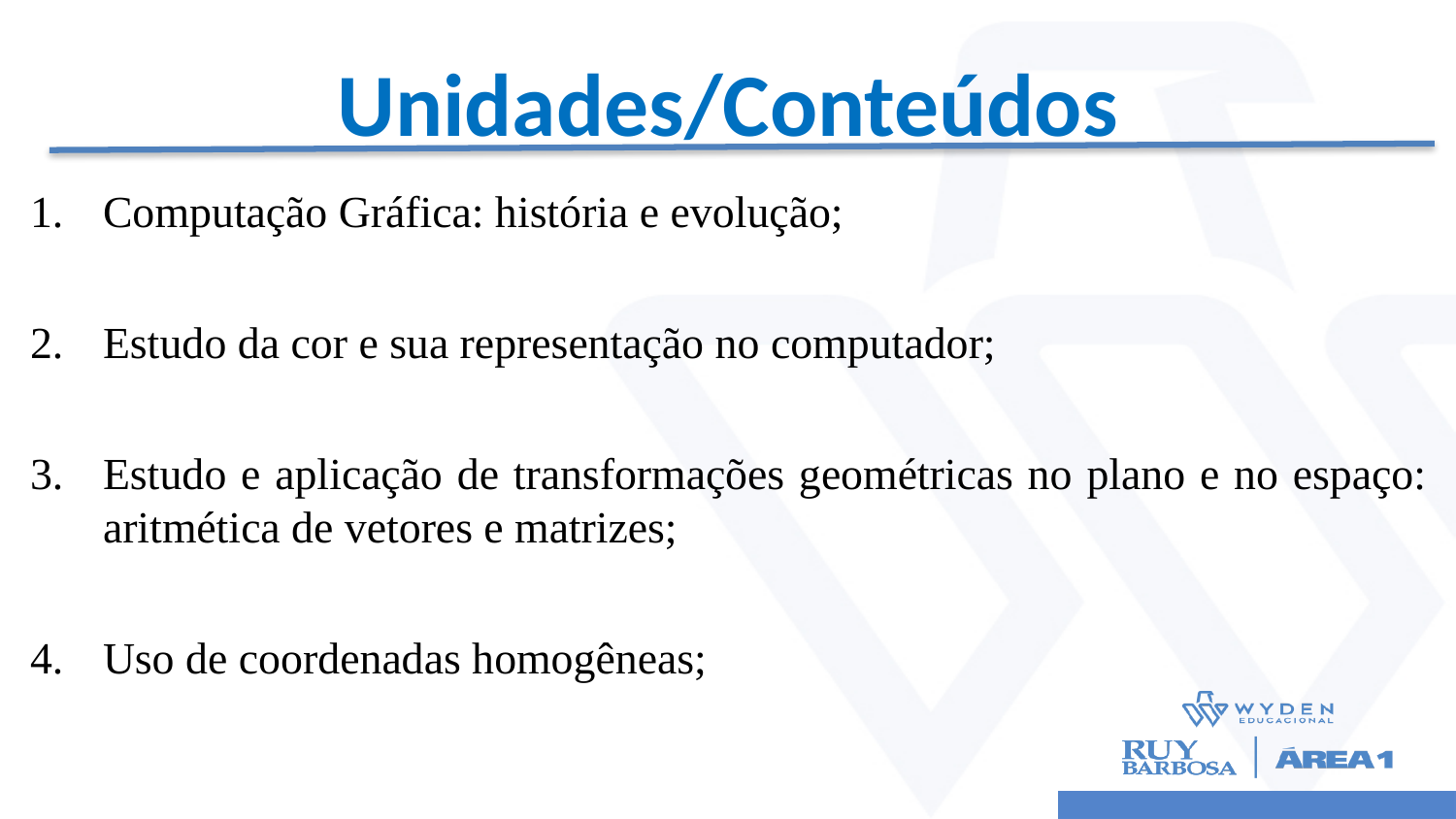

# Unidades/Conteúdos
Computação Gráfica: história e evolução;

Estudo da cor e sua representação no computador;

Estudo e aplicação de transformações geométricas no plano e no espaço: aritmética de vetores e matrizes;

Uso de coordenadas homogêneas;